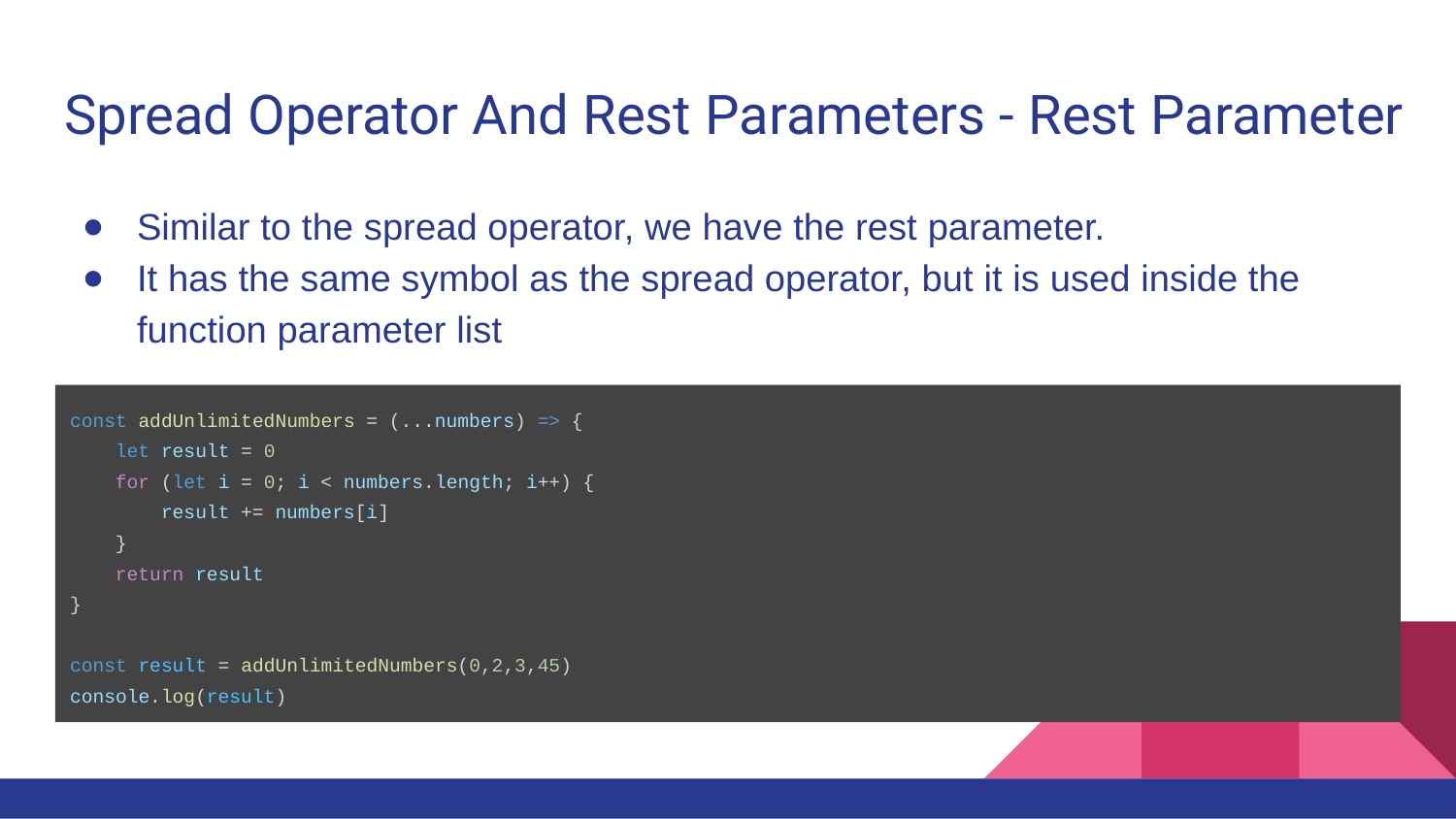

# Spread Operator And Rest Parameters - Rest Parameter
Similar to the spread operator, we have the rest parameter.
It has the same symbol as the spread operator, but it is used inside the function parameter list
const addUnlimitedNumbers = (...numbers) => {
    let result = 0
    for (let i = 0; i < numbers.length; i++) {
        result += numbers[i]
    }
    return result
}

const result = addUnlimitedNumbers(0,2,3,45)
console.log(result)